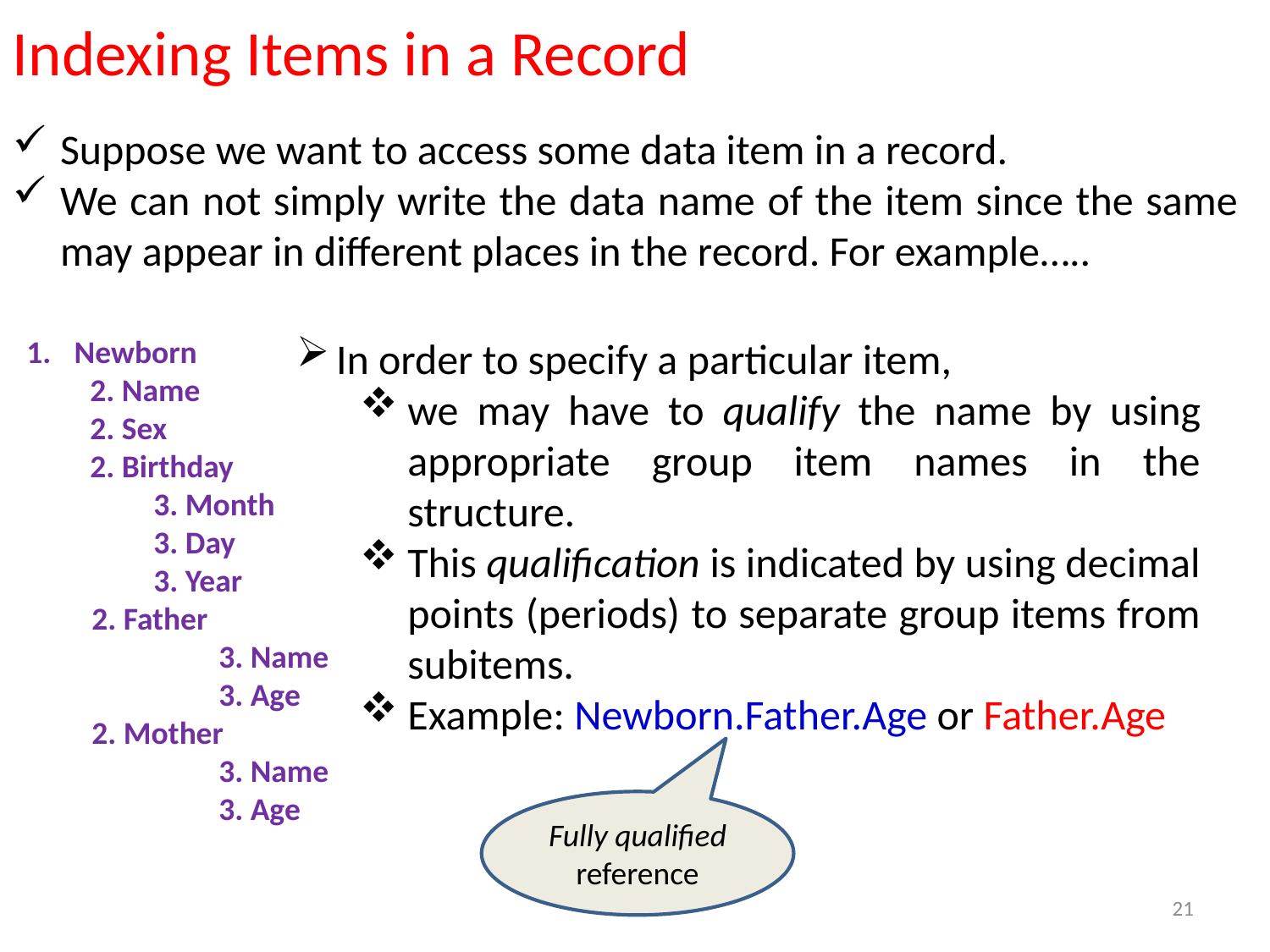

Indexing Items in a Record
Suppose we want to access some data item in a record.
We can not simply write the data name of the item since the same may appear in different places in the record. For example…..
Newborn
2. Name
2. Sex
2. Birthday
3. Month
3. Day
3. Year
2. Father
	3. Name
	3. Age
2. Mother
	3. Name
	3. Age

In order to specify a particular item,
we may have to qualify the name by using appropriate group item names in the structure.
This qualification is indicated by using decimal points (periods) to separate group items from subitems.
Example: Newborn.Father.Age or Father.Age
Fully qualified reference
21